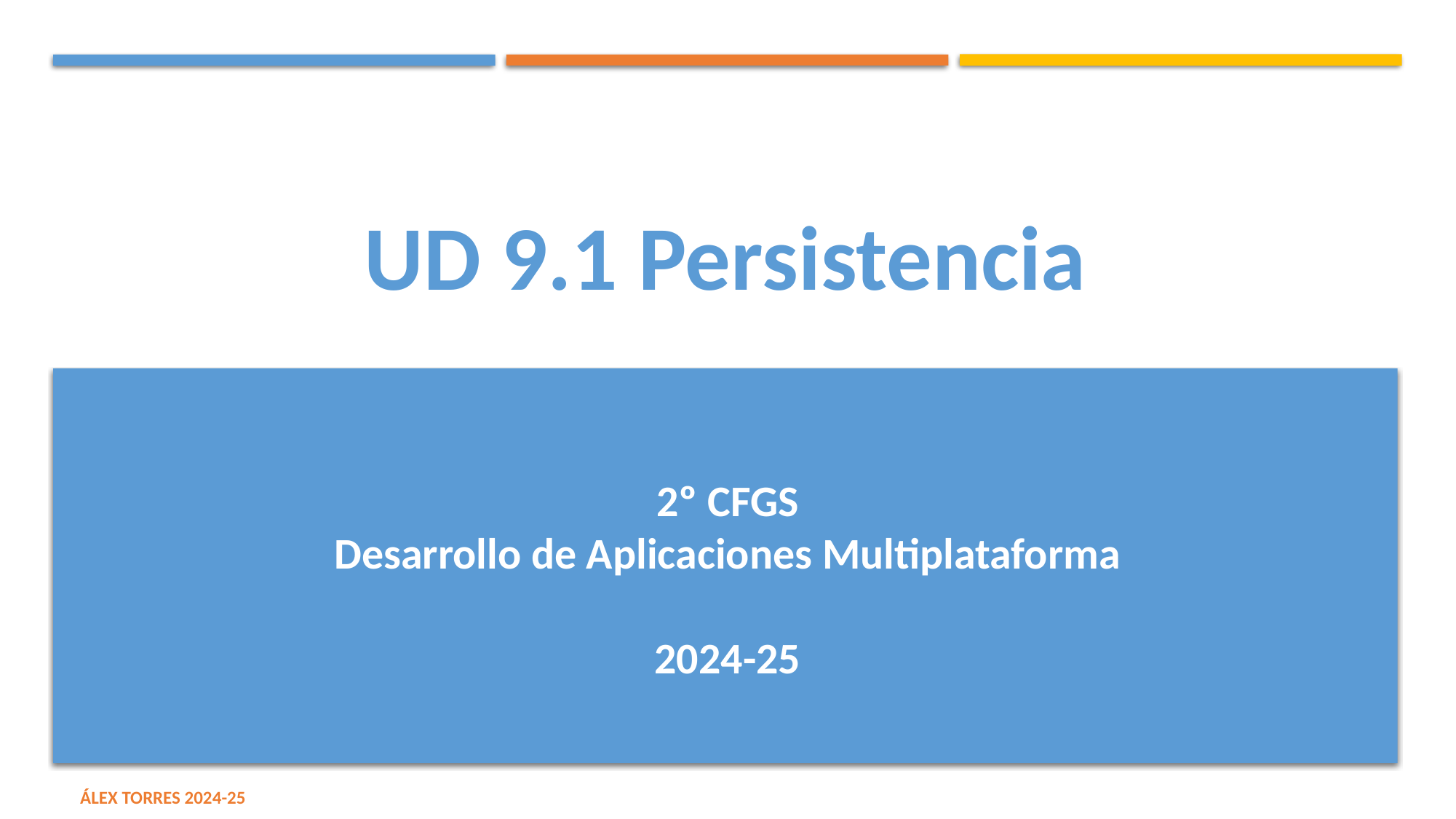

# UD 9.1 Persistencia
2º CFGS
Desarrollo de Aplicaciones Multiplataforma

2024-25